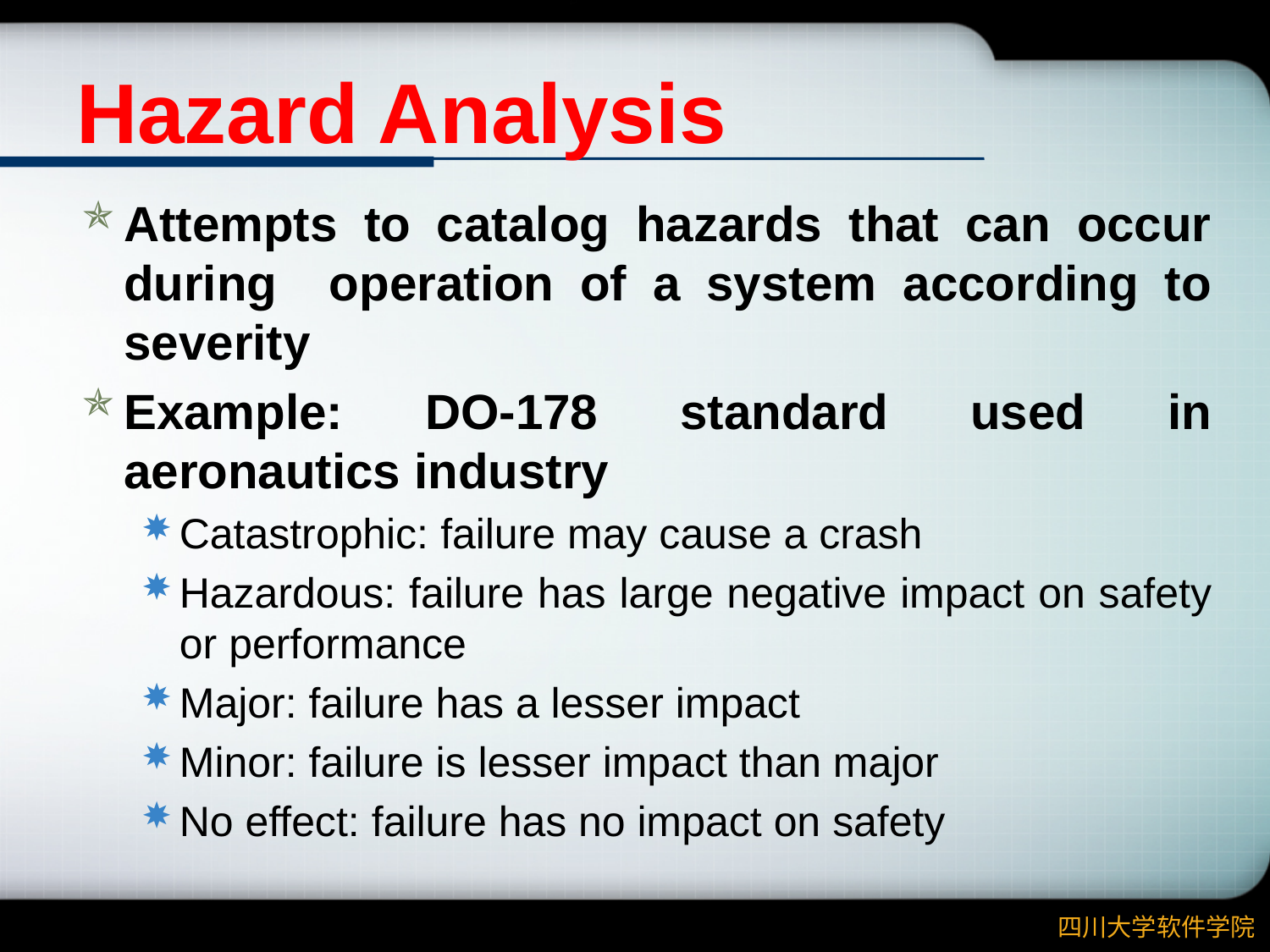

# Hazard Analysis
Attempts to catalog hazards that can occur during  operation of a system according to severity
Example: DO-178 standard used in aeronautics industry
Catastrophic: failure may cause a crash
Hazardous: failure has large negative impact on safety or performance
Major: failure has a lesser impact
Minor: failure is lesser impact than major
No effect: failure has no impact on safety